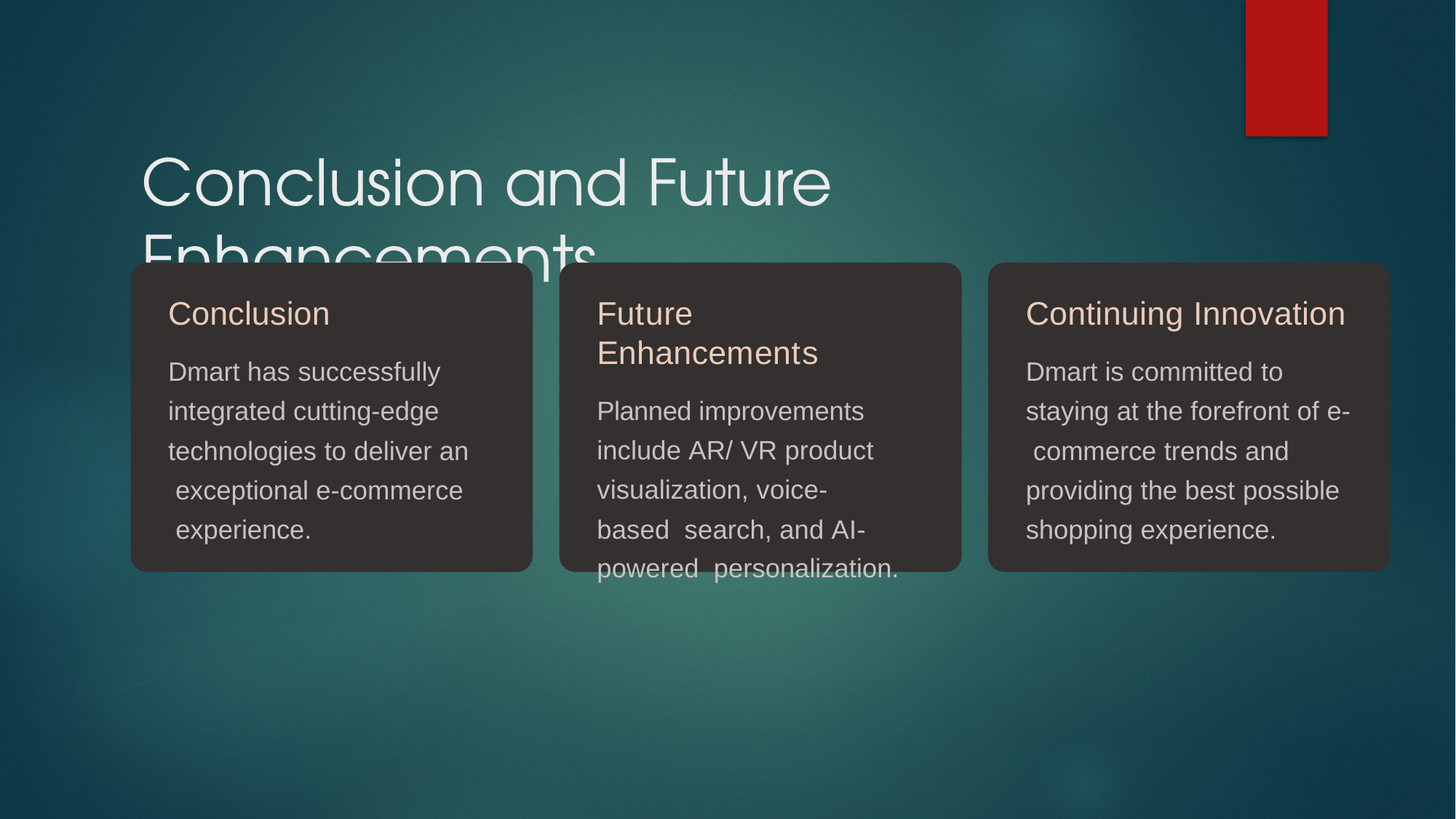

# Conclusion and Future Enhancements

Conclusion
Dmart has successfully  integrated cutting-edge  technologies to deliver an  exceptional e-commerce  experience.
Future Enhancements
Planned improvements  include AR/ VR product  visualization, voice-based  search, and AI-powered  personalization.
Continuing Innovation
Dmart is committed to  staying at the forefront of e-  commerce trends and  providing the best possible  shopping experience.